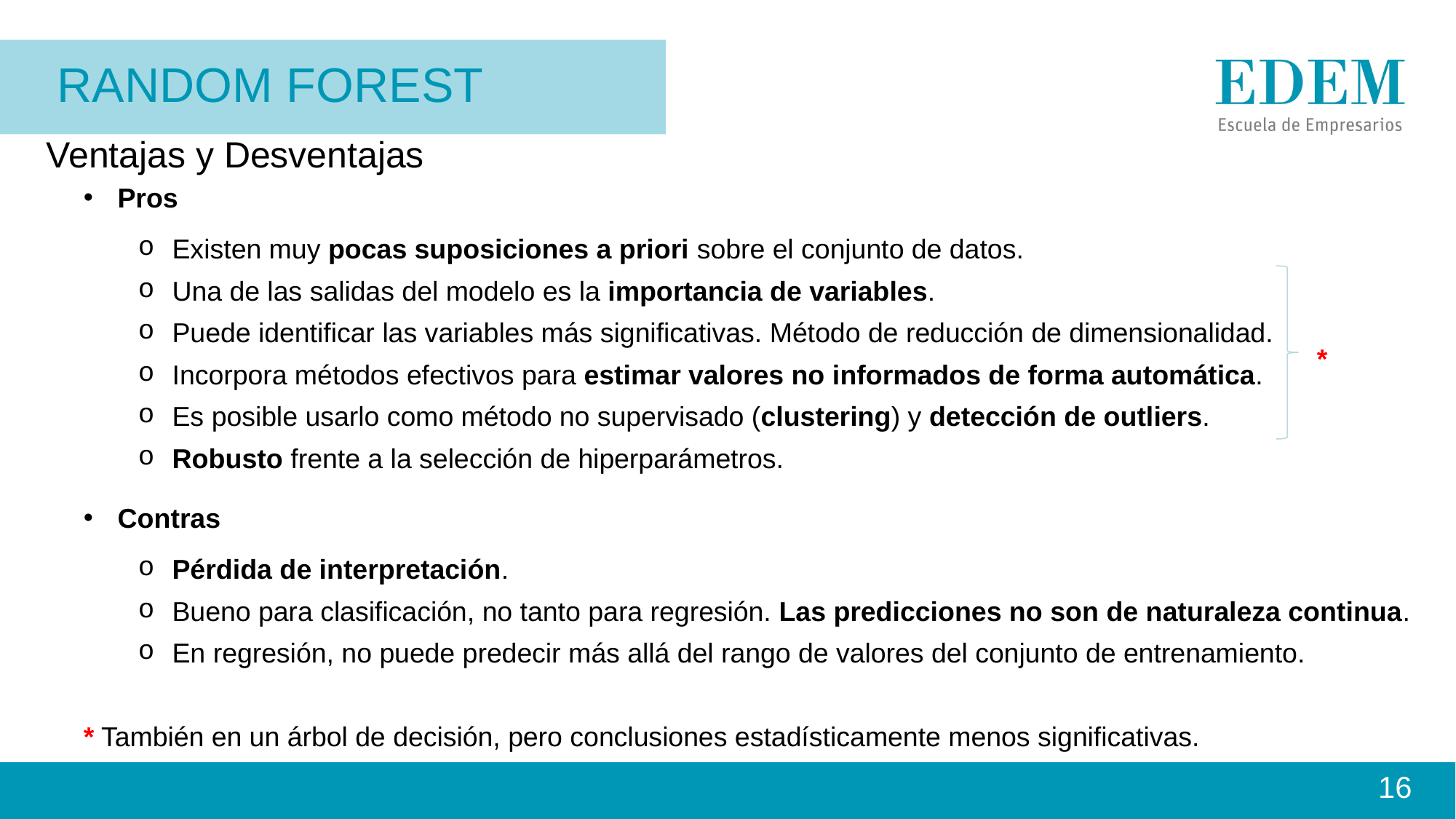

RaNDOM FOREST
# Ventajas y Desventajas
Pros
Existen muy pocas suposiciones a priori sobre el conjunto de datos.
Una de las salidas del modelo es la importancia de variables.
Puede identificar las variables más significativas. Método de reducción de dimensionalidad.
Incorpora métodos efectivos para estimar valores no informados de forma automática.
Es posible usarlo como método no supervisado (clustering) y detección de outliers.
Robusto frente a la selección de hiperparámetros.
Contras
Pérdida de interpretación.
Bueno para clasificación, no tanto para regresión. Las predicciones no son de naturaleza continua.
En regresión, no puede predecir más allá del rango de valores del conjunto de entrenamiento.

* También en un árbol de decisión, pero conclusiones estadísticamente menos significativas.

*